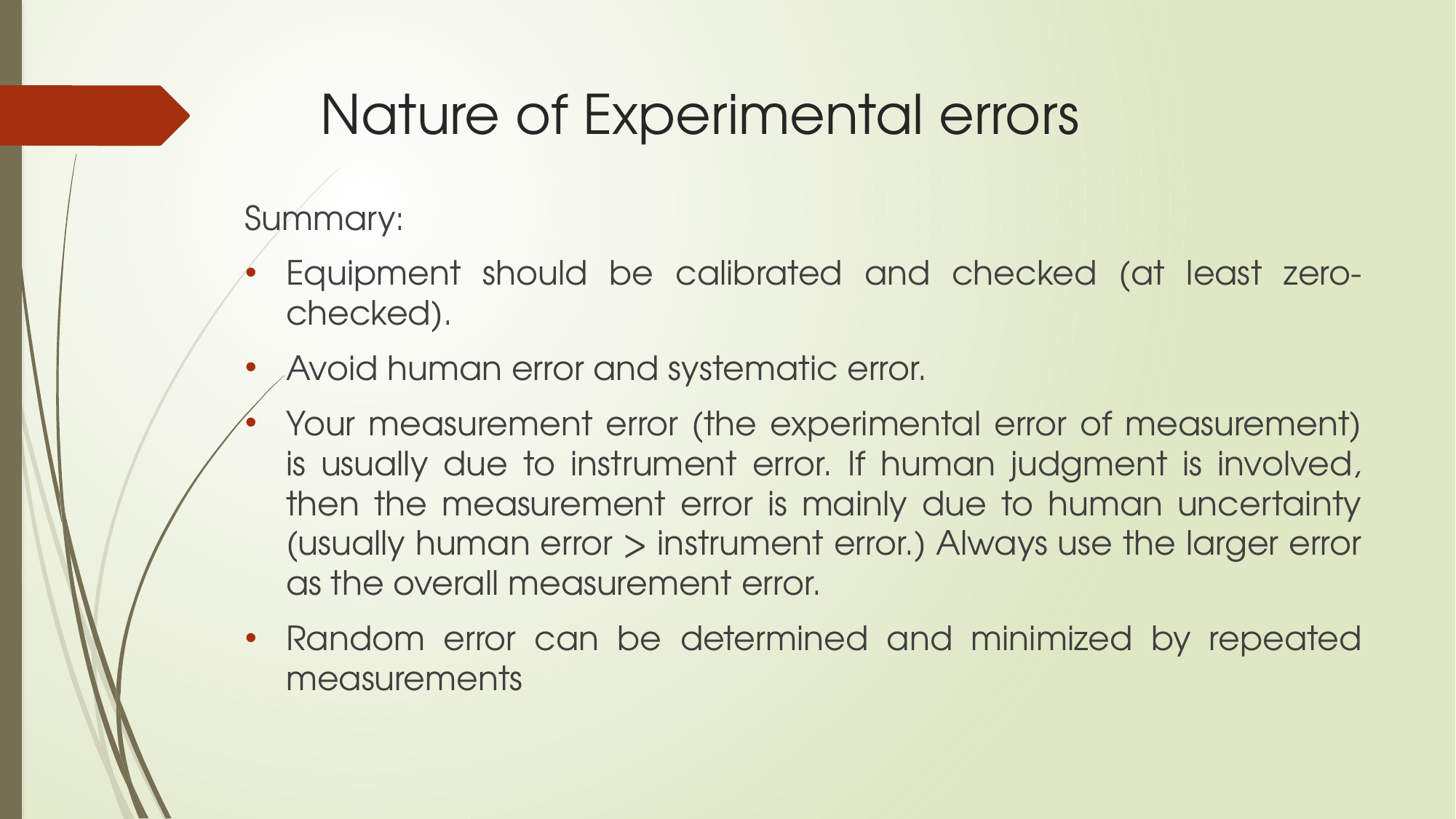

# Nature of Experimental errors
Summary:
Equipment should be calibrated and checked (at least zero-checked).
Avoid human error and systematic error.
Your measurement error (the experimental error of measurement) is usually due to instrument error. If human judgment is involved, then the measurement error is mainly due to human uncertainty (usually human error > instrument error.) Always use the larger error as the overall measurement error.
Random error can be determined and minimized by repeated measurements